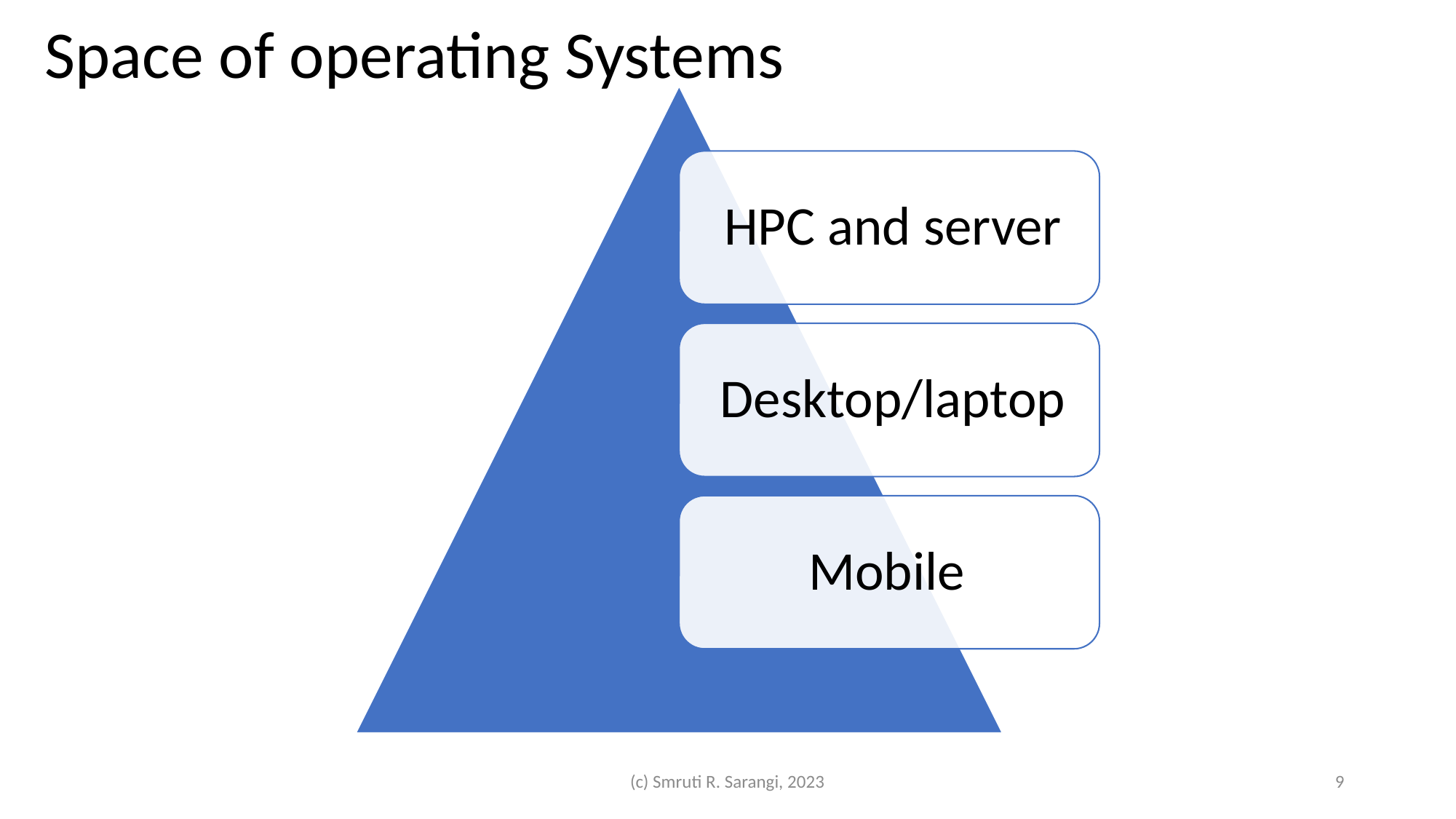

# Space of operating Systems
HPC and server
Desktop/laptop
Mobile
(c) Smruti R. Sarangi, 2023
9